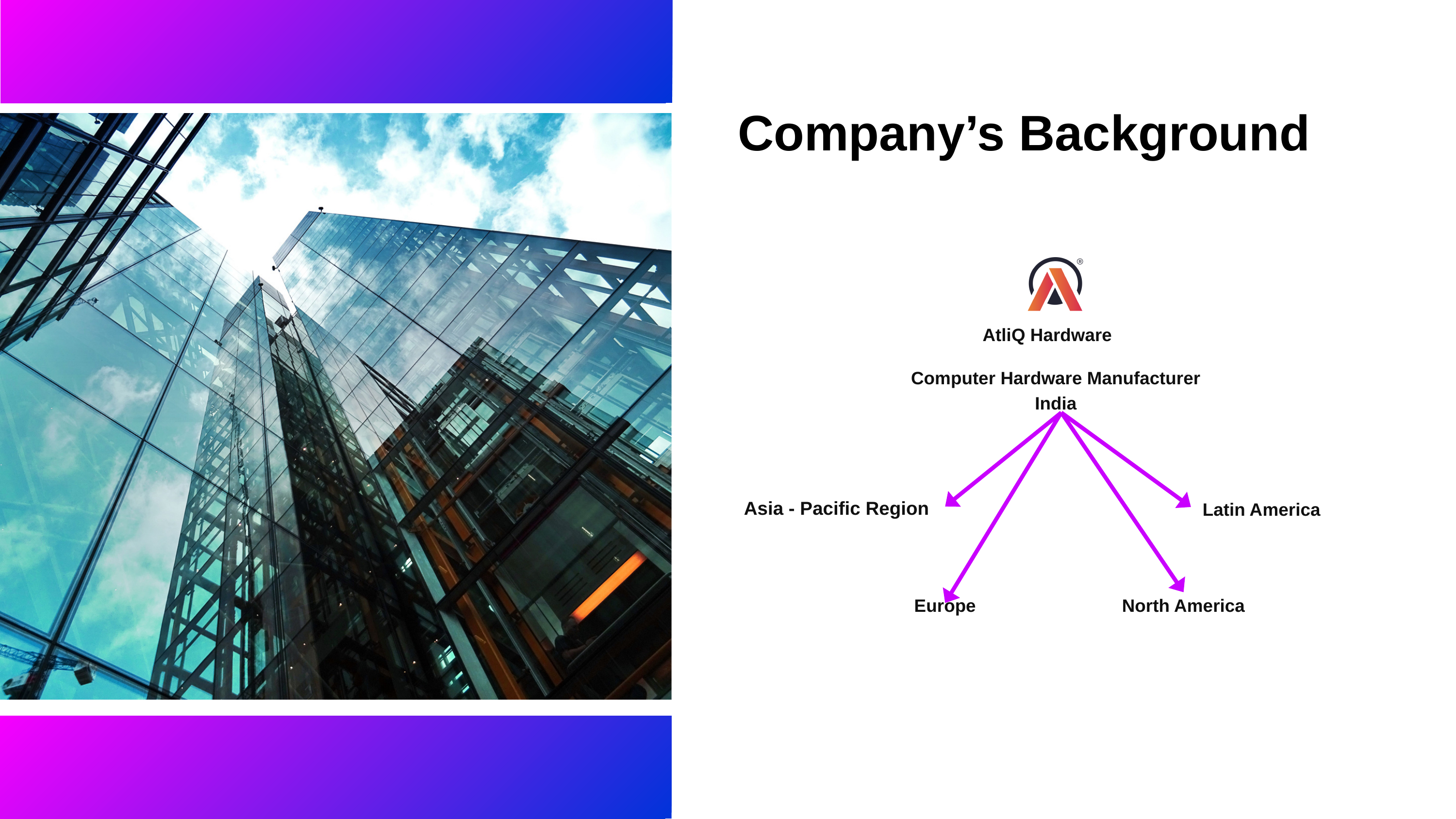

Company’s Background

AtliQ Hardware
Computer Hardware Manufacturer
India

Asia - Pacific Region
Latin America
Europe
North America